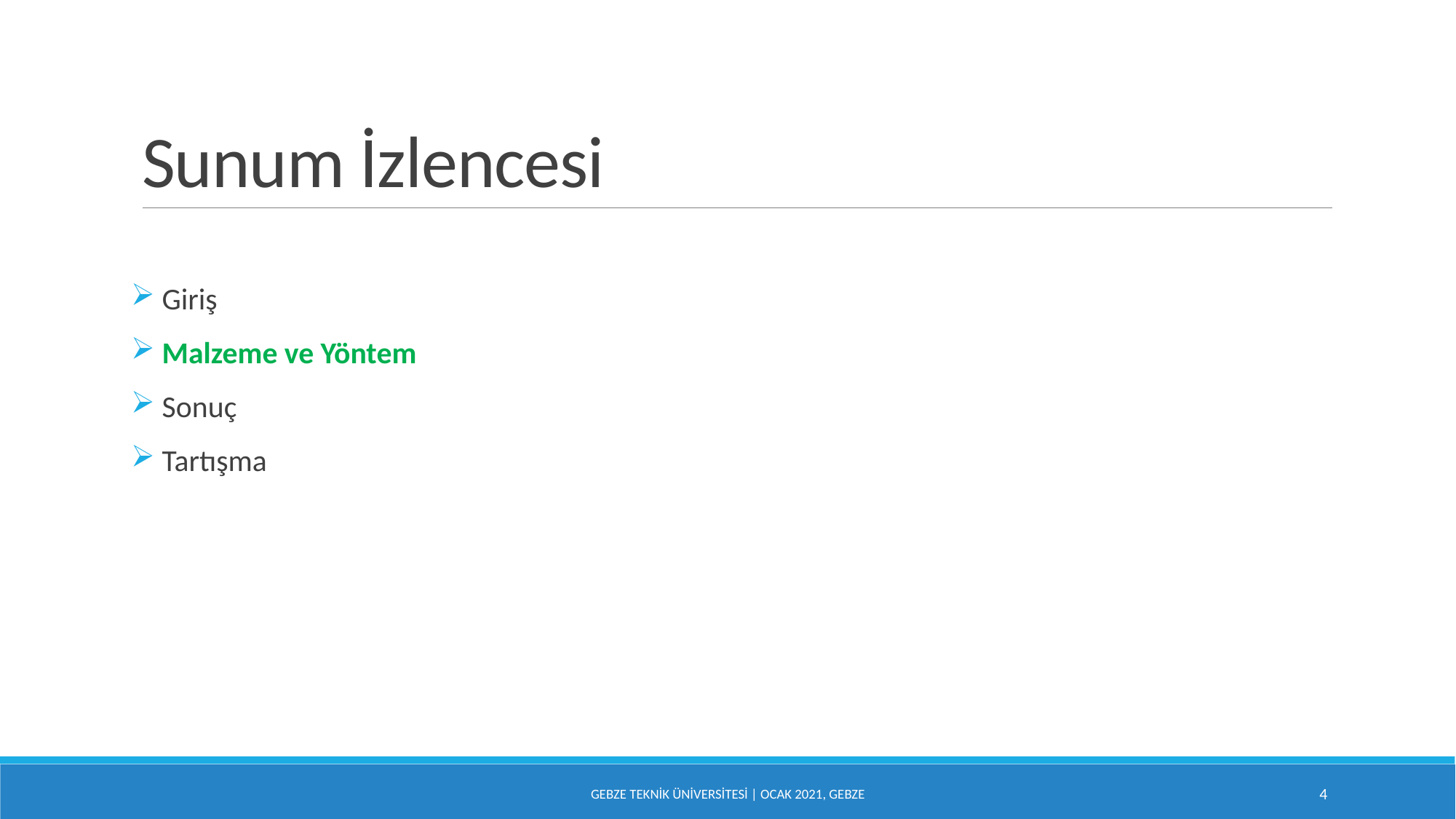

# Sunum İzlencesi

 Giriş
 Malzeme ve Yöntem
 Sonuç
 Tartışma
GEBZE TEKNİK ÜNİVERSİTESİ | Ocak 2021, Gebze
4